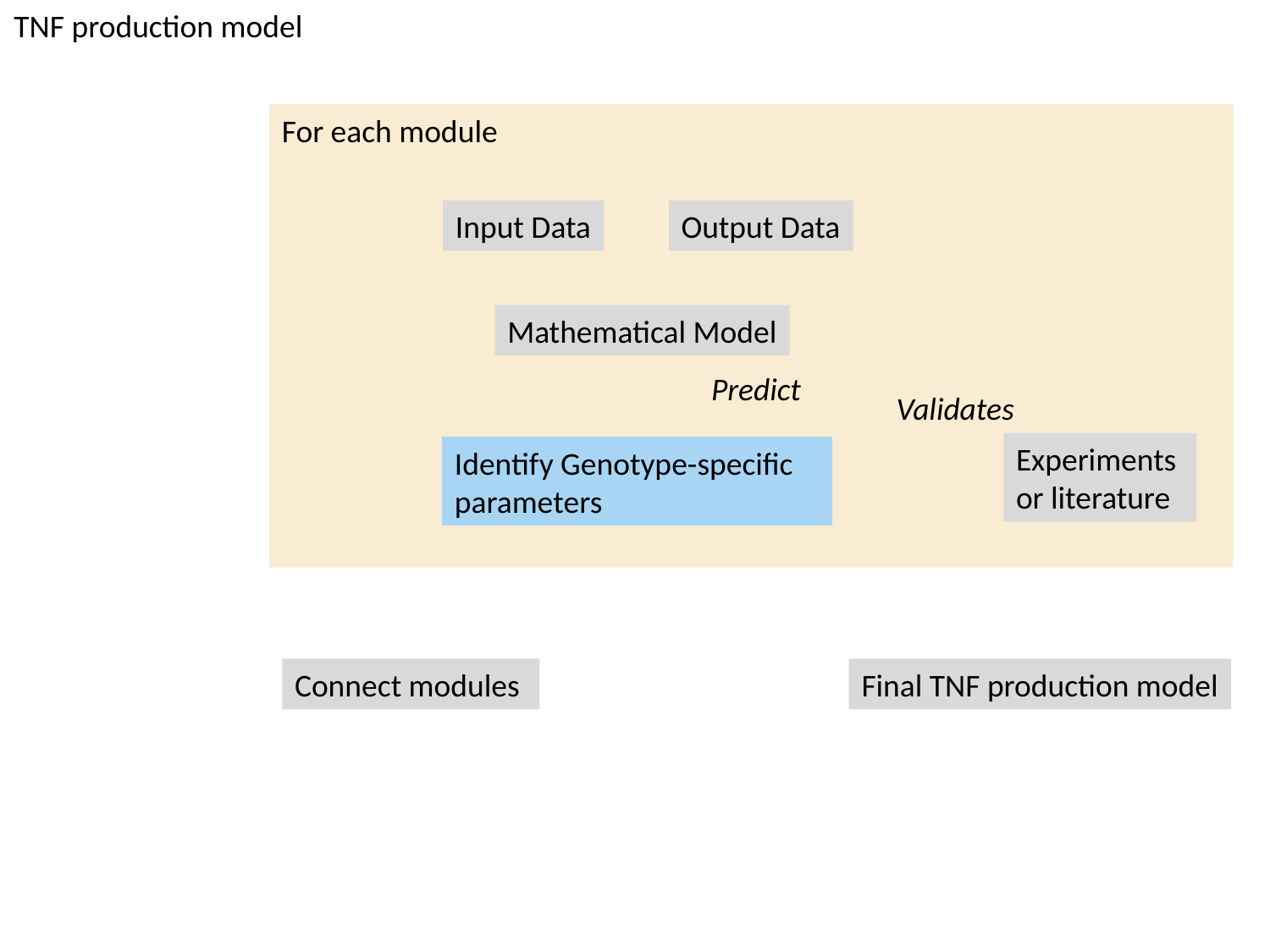

TNF production model
For each module
Input Data
Output Data
Mathematical Model
Predict
Validates
Experiments
or literature
Identify Genotype-specific
parameters
Connect modules
Final TNF production model